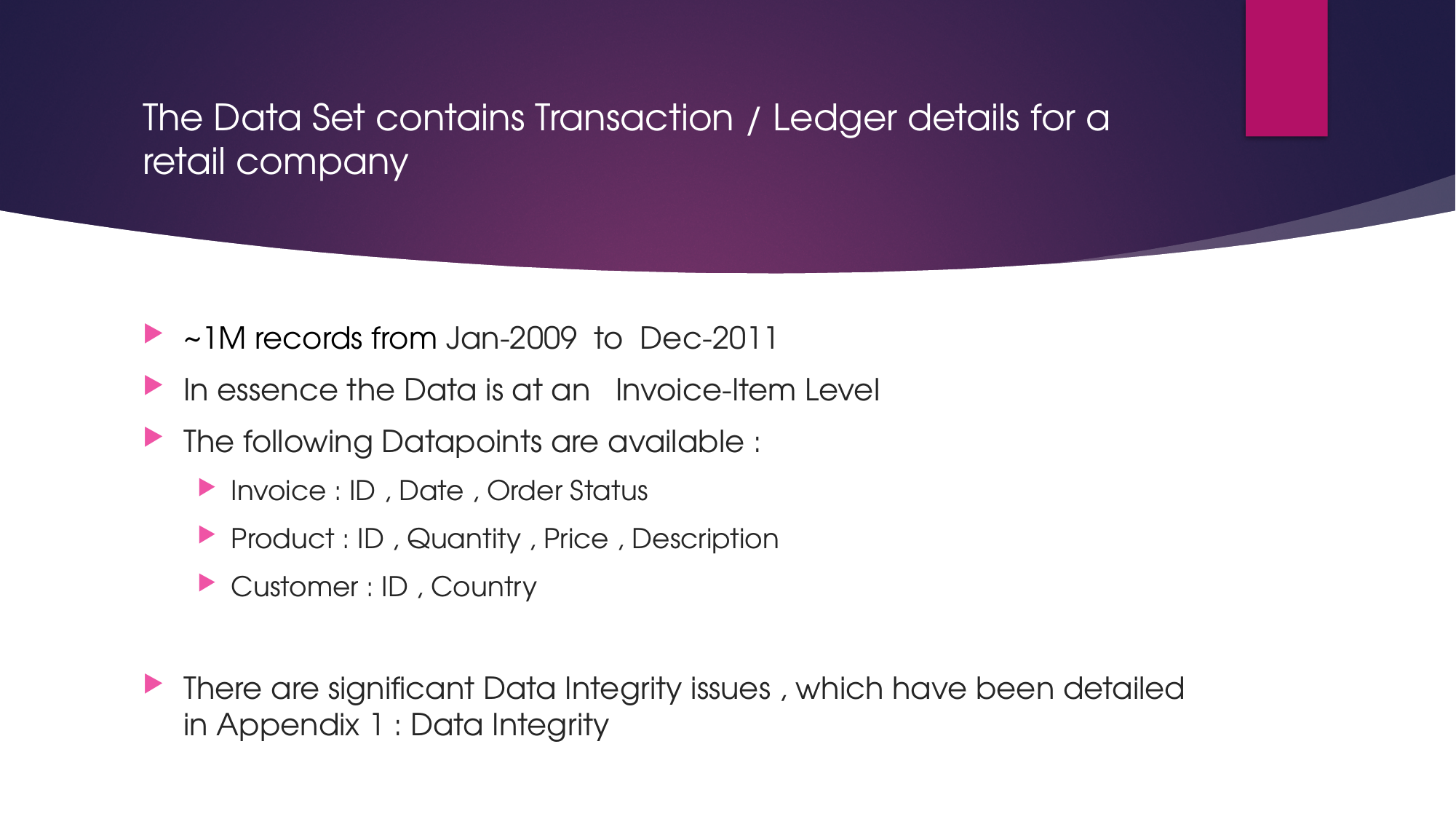

# The Data Set contains Transaction / Ledger details for a retail company

~1M records from Jan-2009  to  Dec-2011
In essence the Data is at an   Invoice-Item Level
The following Datapoints are available :
Invoice : ID , Date , Order Status
Product : ID , Quantity , Price , Description
Customer : ID , Country

There are significant Data Integrity issues , which have been detailed in Appendix 1 : Data Integrity